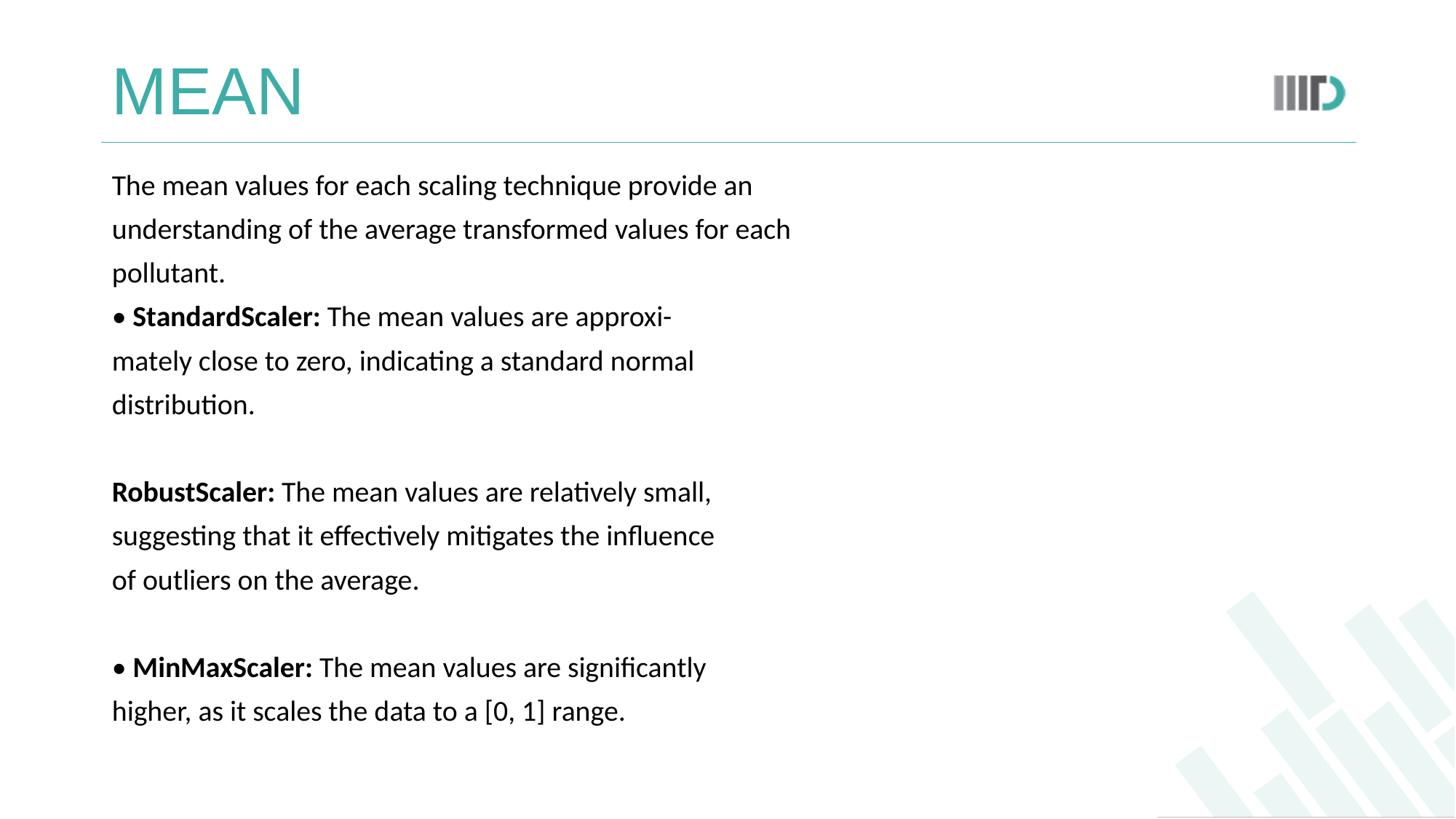

# MEAN
The mean values for each scaling technique provide an
understanding of the average transformed values for each
pollutant.
• StandardScaler: The mean values are approxi-
mately close to zero, indicating a standard normal
distribution.

RobustScaler: The mean values are relatively small,
suggesting that it effectively mitigates the influence
of outliers on the average.

• MinMaxScaler: The mean values are significantly
higher, as it scales the data to a [0, 1] range.